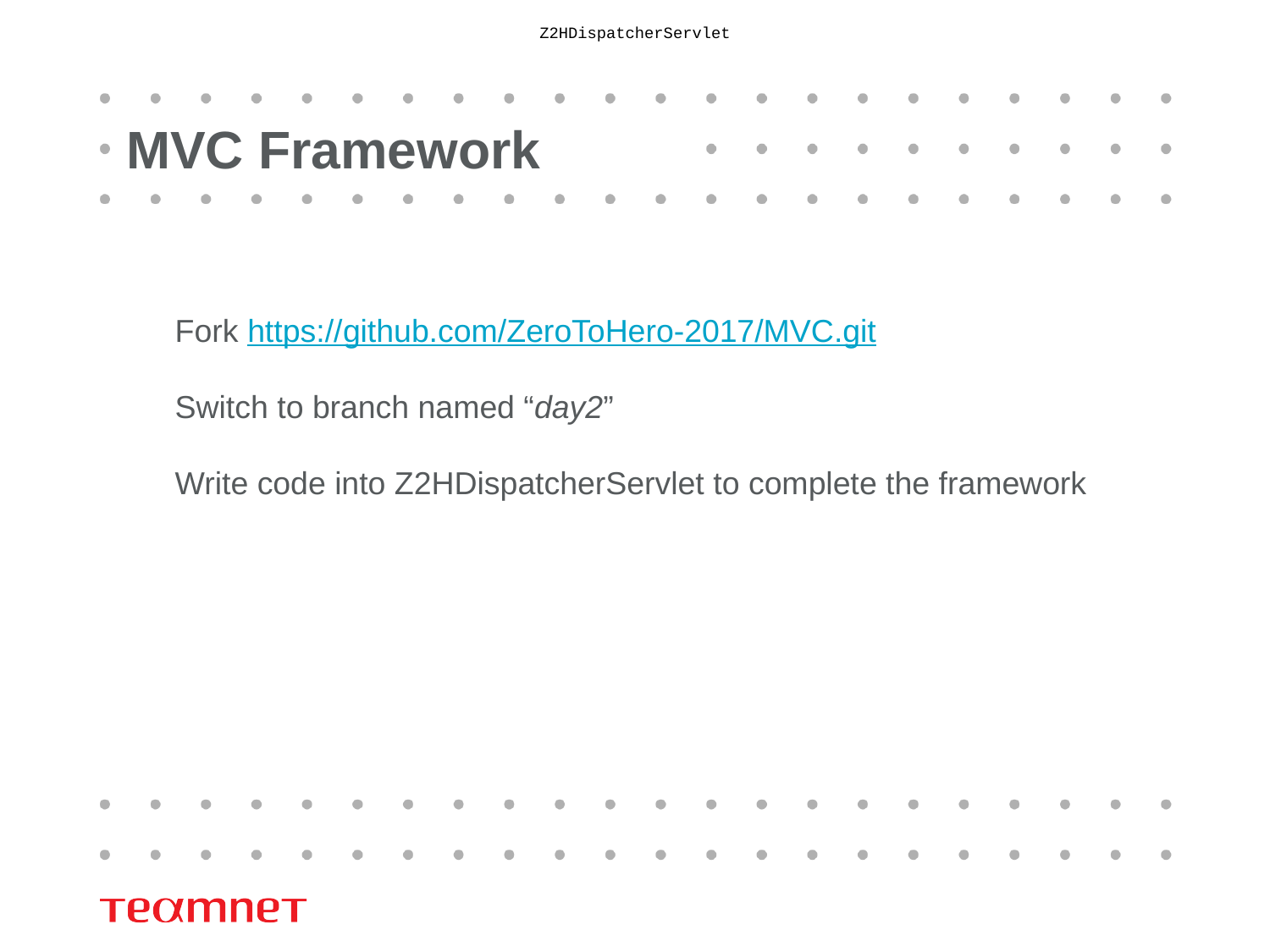

Z2HDispatcherServlet
MVC Framework
Fork https://github.com/ZeroToHero-2017/MVC.git

Switch to branch named “day2”

Write code into Z2HDispatcherServlet to complete the framework